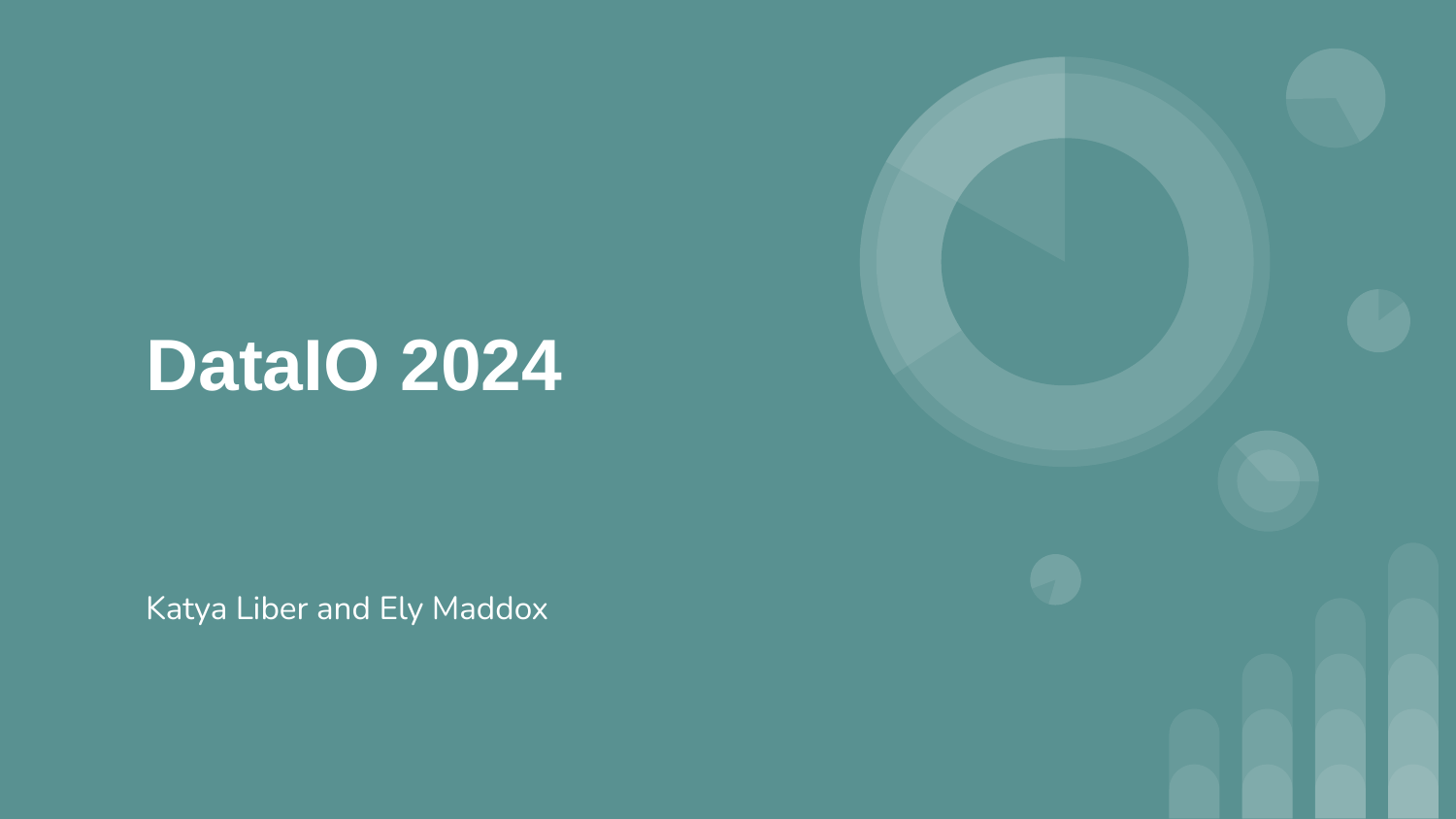

# DataIO 2024

Katya Liber and Ely Maddox